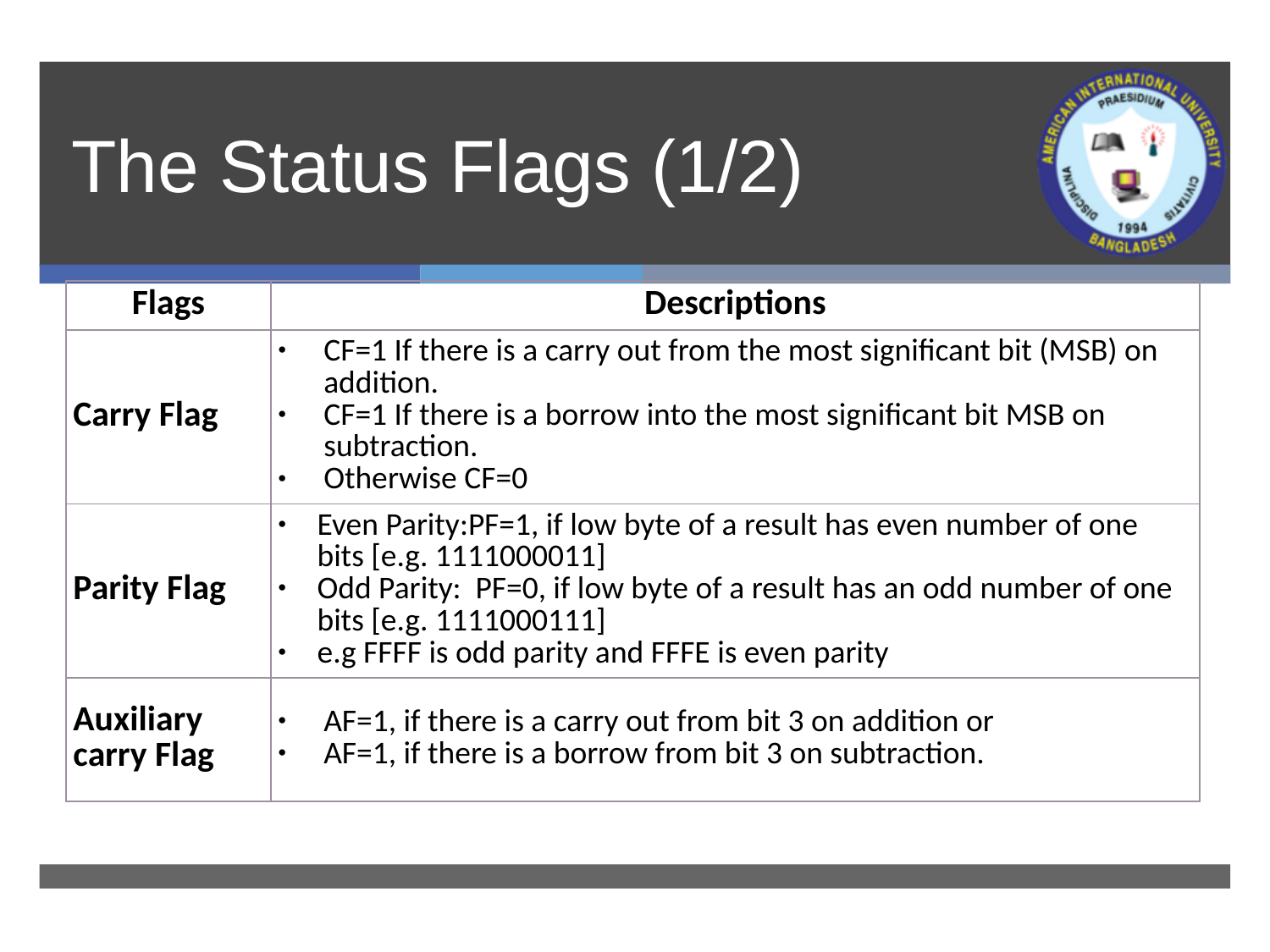

# The Status Flags (1/2)

| Flags | Descriptions |
| --- | --- |
| Carry Flag | CF=1 If there is a carry out from the most significant bit (MSB) on addition. CF=1 If there is a borrow into the most significant bit MSB on subtraction. Otherwise CF=0 |
| Parity Flag | Even Parity:PF=1, if low byte of a result has even number of one bits [e.g. 1111000011] Odd Parity: PF=0, if low byte of a result has an odd number of one bits [e.g. 1111000111] e.g FFFF is odd parity and FFFE is even parity |
| Auxiliary carry Flag | AF=1, if there is a carry out from bit 3 on addition or AF=1, if there is a borrow from bit 3 on subtraction. |